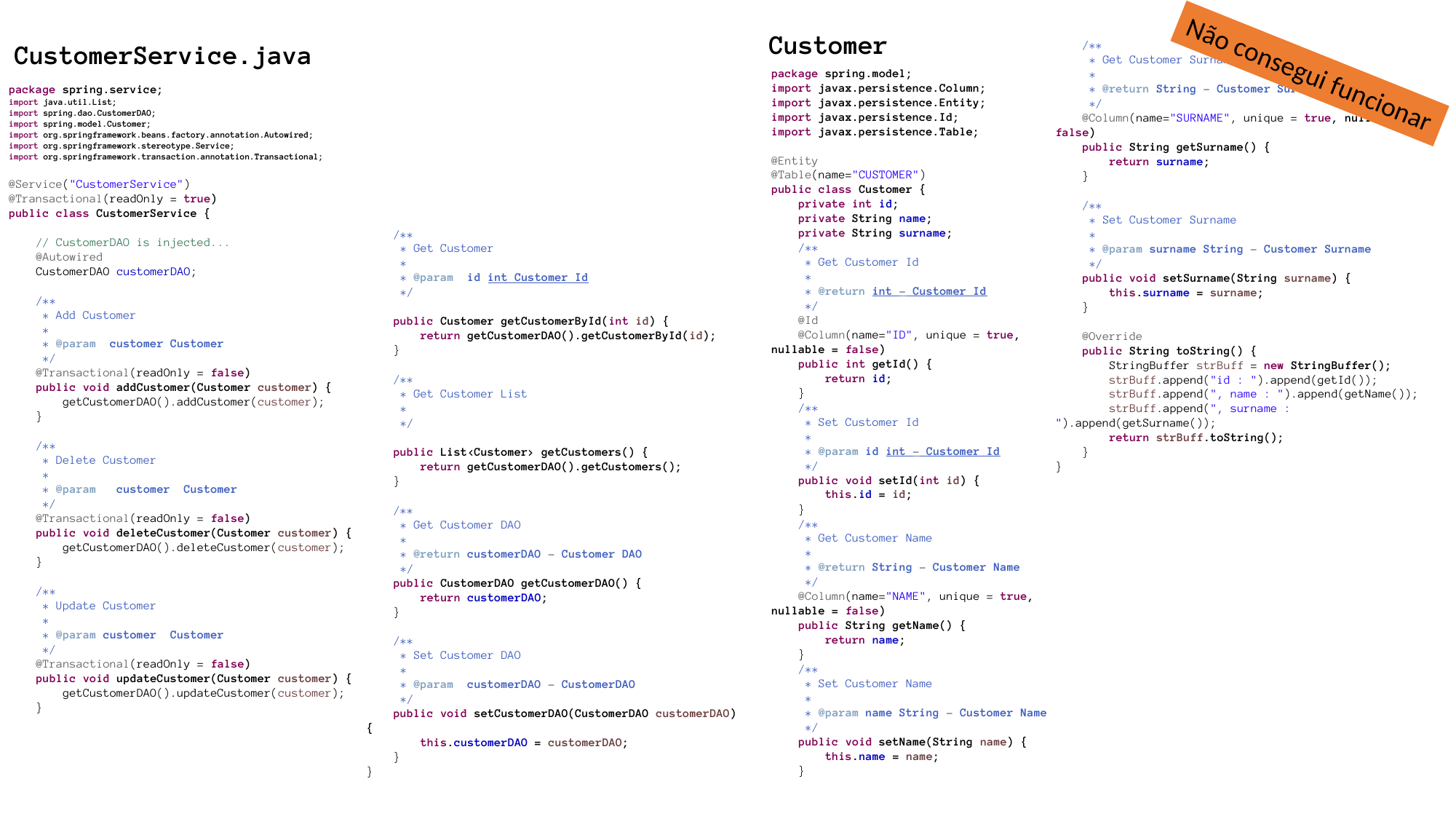

Customer
CustomerService.java
    /**
     * Get Customer Surname
     *
     * @return String - Customer Surname
     */
    @Column(name="SURNAME", unique = true, nullable = false)
    public String getSurname() {
        return surname;
    }

    /**
     * Set Customer Surname
     *
     * @param surname String - Customer Surname
     */
    public void setSurname(String surname) {
        this.surname = surname;
    }

    @Override
    public String toString() {
        StringBuffer strBuff = new StringBuffer();
        strBuff.append("id : ").append(getId());
        strBuff.append(", name : ").append(getName());
        strBuff.append(", surname : ").append(getSurname());
        return strBuff.toString();
    }
}
Não consegui funcionar
package spring.model;
import javax.persistence.Column;
import javax.persistence.Entity;
import javax.persistence.Id;
import javax.persistence.Table;

@Entity
@Table(name="CUSTOMER")
public class Customer {
    private int id;
    private String name;
    private String surname;
    /**
     * Get Customer Id
     *
     * @return int - Customer Id
     */
    @Id
    @Column(name="ID", unique = true, nullable = false)
    public int getId() {
        return id;
    }
    /**
     * Set Customer Id
     *
     * @param id int - Customer Id
     */
    public void setId(int id) {
        this.id = id;
    }
    /**
     * Get Customer Name
     *
     * @return String - Customer Name
     */
    @Column(name="NAME", unique = true, nullable = false)
    public String getName() {
        return name;
    }
    /**
     * Set Customer Name
     *
     * @param name String - Customer Name
     */
    public void setName(String name) {
        this.name = name;
    }
package spring.service;
import java.util.List;
import spring.dao.CustomerDAO;
import spring.model.Customer;
import org.springframework.beans.factory.annotation.Autowired;
import org.springframework.stereotype.Service;
import org.springframework.transaction.annotation.Transactional;

@Service("CustomerService")
@Transactional(readOnly = true)
public class CustomerService {

    // CustomerDAO is injected...
    @Autowired
    CustomerDAO customerDAO;

    /**
     * Add Customer
     *
     * @param  customer Customer
     */
    @Transactional(readOnly = false)
    public void addCustomer(Customer customer) {
        getCustomerDAO().addCustomer(customer);
    }

    /**
     * Delete Customer
     *
     * @param   customer  Customer
     */
    @Transactional(readOnly = false)
    public void deleteCustomer(Customer customer) {
        getCustomerDAO().deleteCustomer(customer);
    }

    /**
     * Update Customer
     *
     * @param customer  Customer
     */
    @Transactional(readOnly = false)
    public void updateCustomer(Customer customer) {
        getCustomerDAO().updateCustomer(customer);
    }
    /**
     * Get Customer
     *
     * @param  id int Customer Id
     */

    public Customer getCustomerById(int id) {
        return getCustomerDAO().getCustomerById(id);
    }

    /**
     * Get Customer List
     *
     */

    public List<Customer> getCustomers() {
        return getCustomerDAO().getCustomers();
    }

    /**
     * Get Customer DAO
     *
     * @return customerDAO - Customer DAO
     */
    public CustomerDAO getCustomerDAO() {
        return customerDAO;
    }

    /**
     * Set Customer DAO
     *
     * @param  customerDAO - CustomerDAO
     */
    public void setCustomerDAO(CustomerDAO customerDAO) {
        this.customerDAO = customerDAO;
    }
}